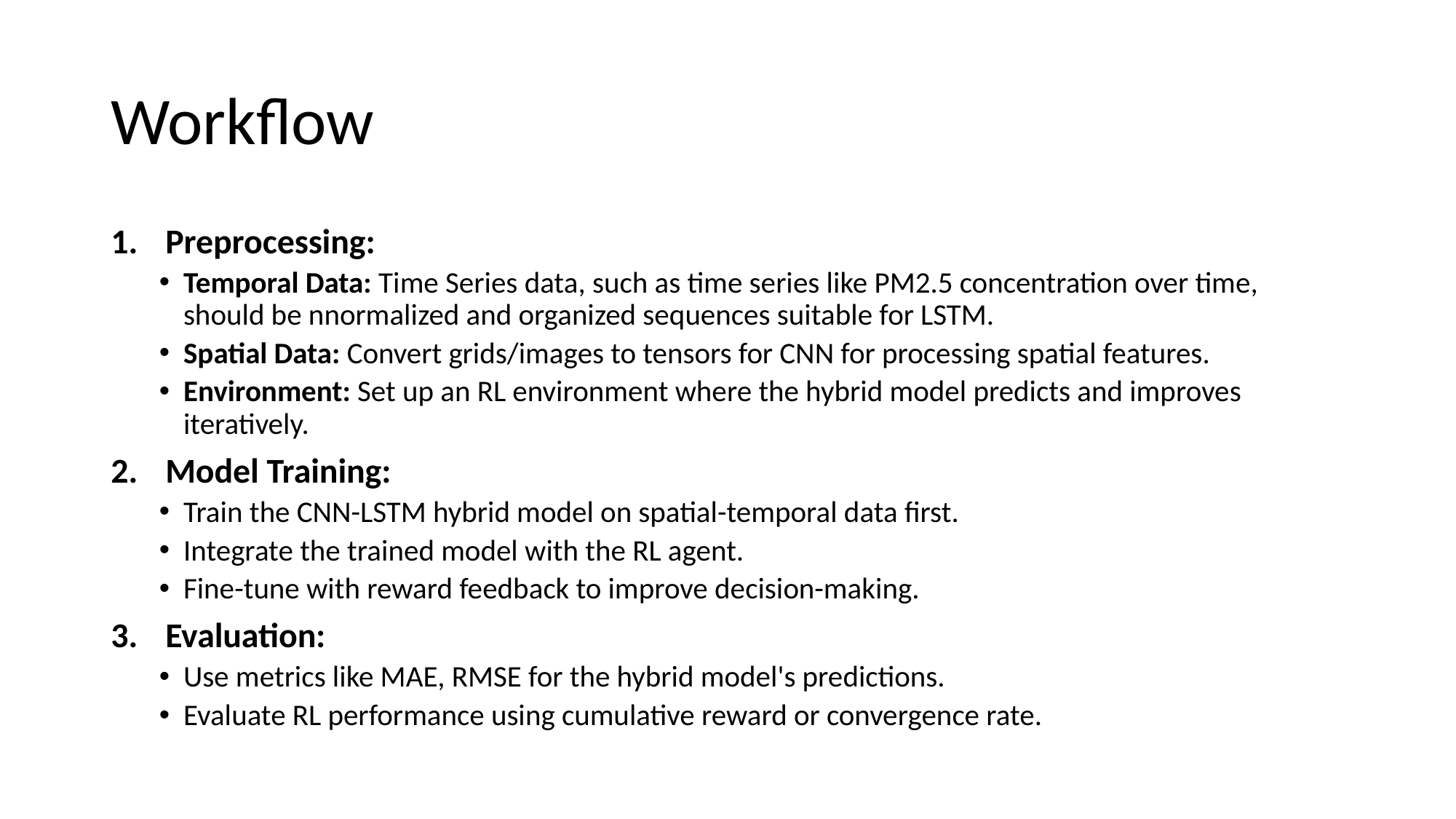

# Workflow
Preprocessing:
Temporal Data: Time Series data, such as time series like PM2.5 concentration over time, should be nnormalized and organized sequences suitable for LSTM.
Spatial Data: Convert grids/images to tensors for CNN for processing spatial features.
Environment: Set up an RL environment where the hybrid model predicts and improves iteratively.
Model Training:
Train the CNN-LSTM hybrid model on spatial-temporal data first.
Integrate the trained model with the RL agent.
Fine-tune with reward feedback to improve decision-making.
Evaluation:
Use metrics like MAE, RMSE for the hybrid model's predictions.
Evaluate RL performance using cumulative reward or convergence rate.